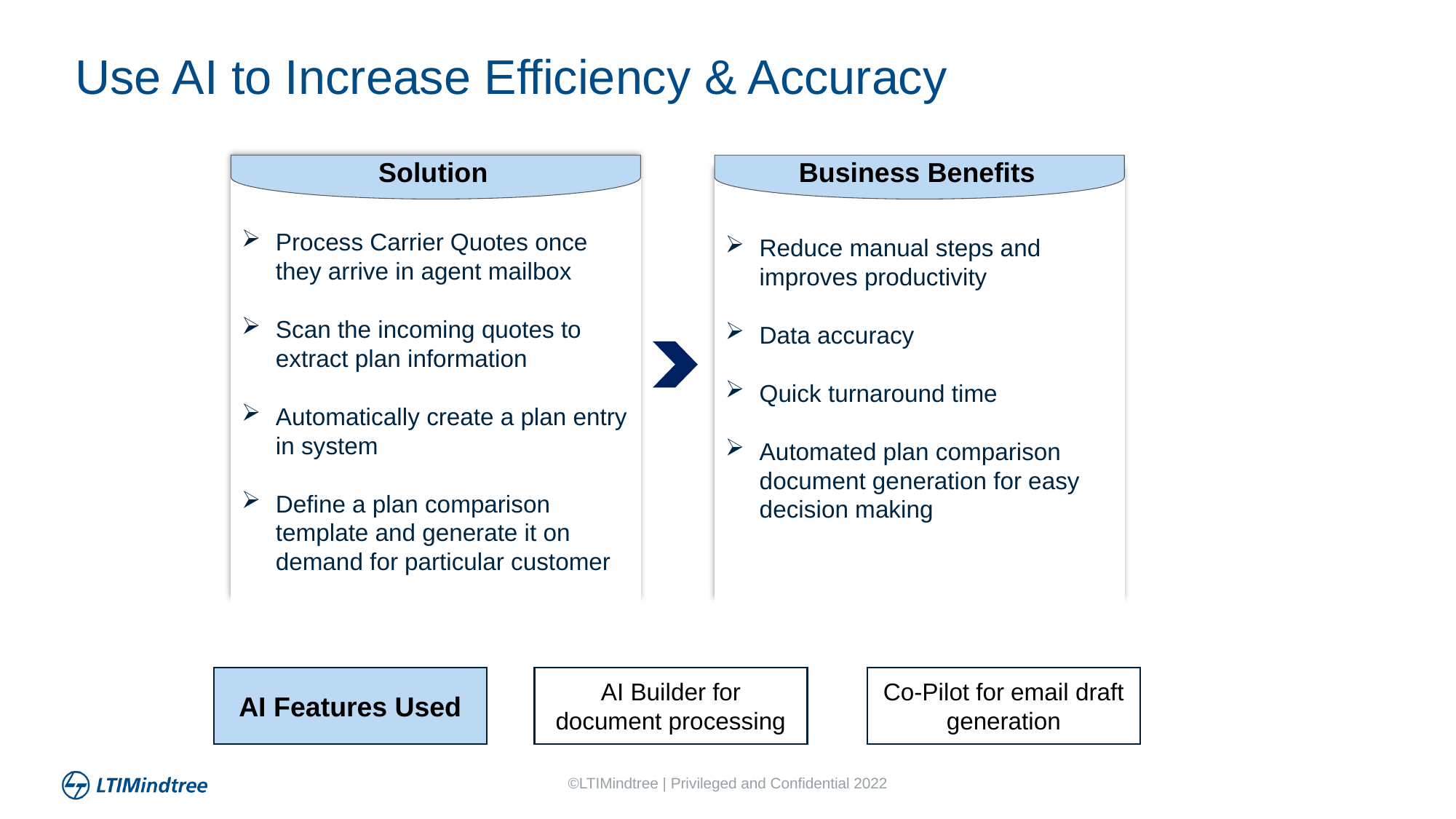

Use AI to Increase Efficiency & Accuracy
Solution
Business Benefits

Reduce manual steps and improves productivity

Data accuracy

Quick turnaround time

Automated plan comparison document generation for easy decision making

Process Carrier Quotes once they arrive in agent mailbox

Scan the incoming quotes to extract plan information

Automatically create a plan entry in system

Define a plan comparison template and generate it on demand for particular customer

AI Features Used
AI Builder for document processing
Co-Pilot for email draft generation